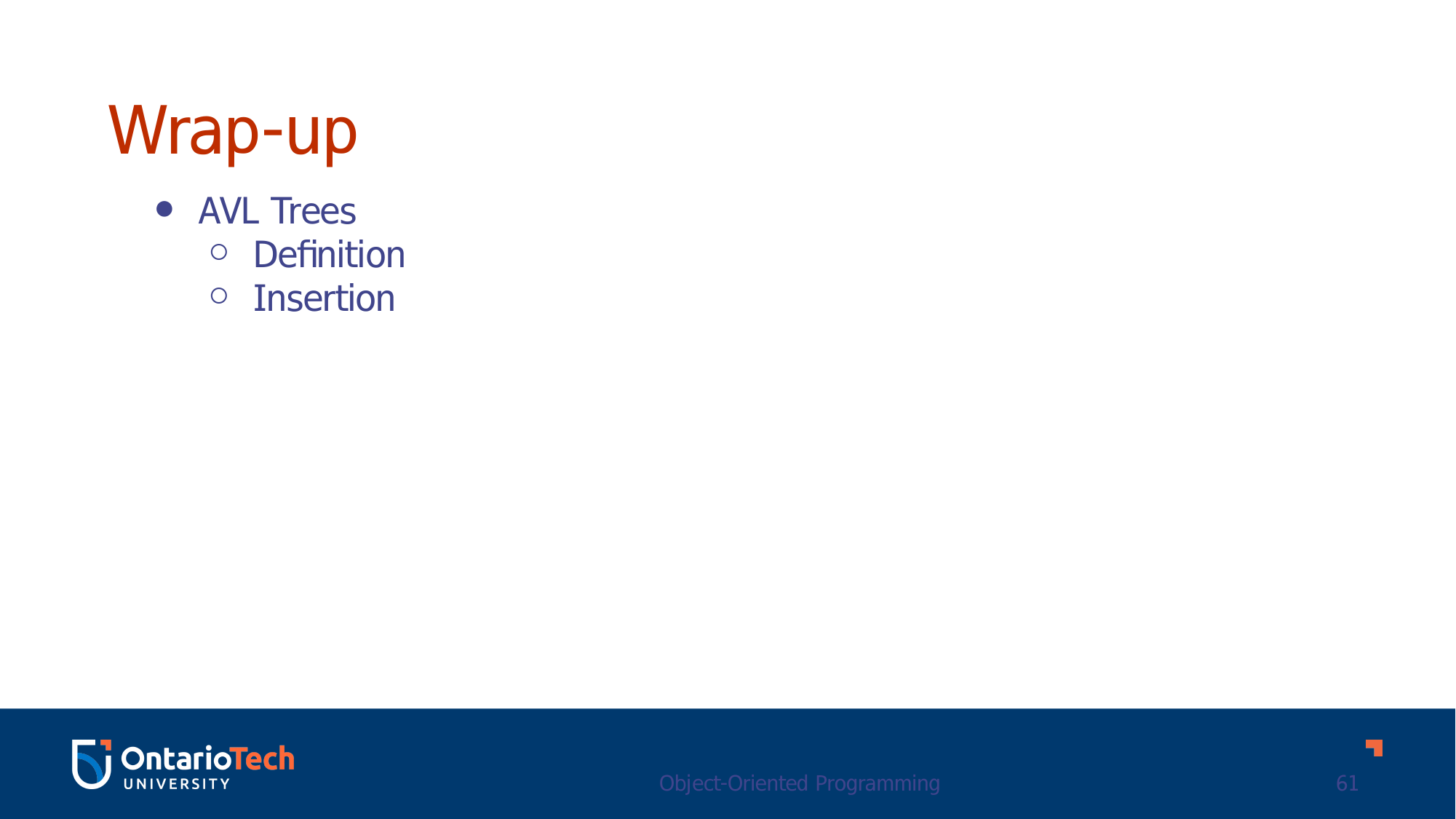

Wrap-up
AVL Trees
Definition
Insertion
Object-Oriented Programming
61